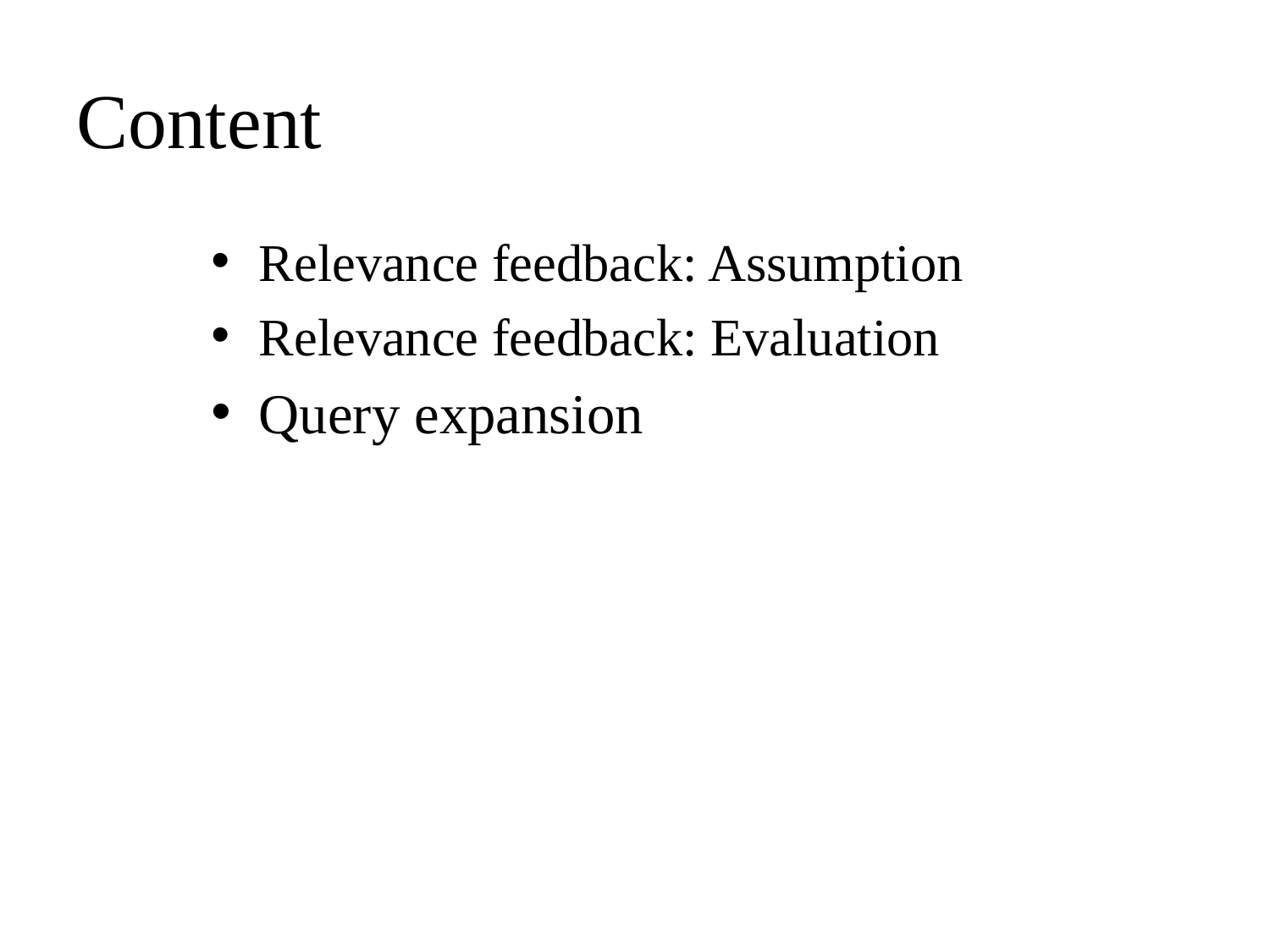

# Content
Relevance feedback: Assumption
Relevance feedback: Evaluation
Query expansion